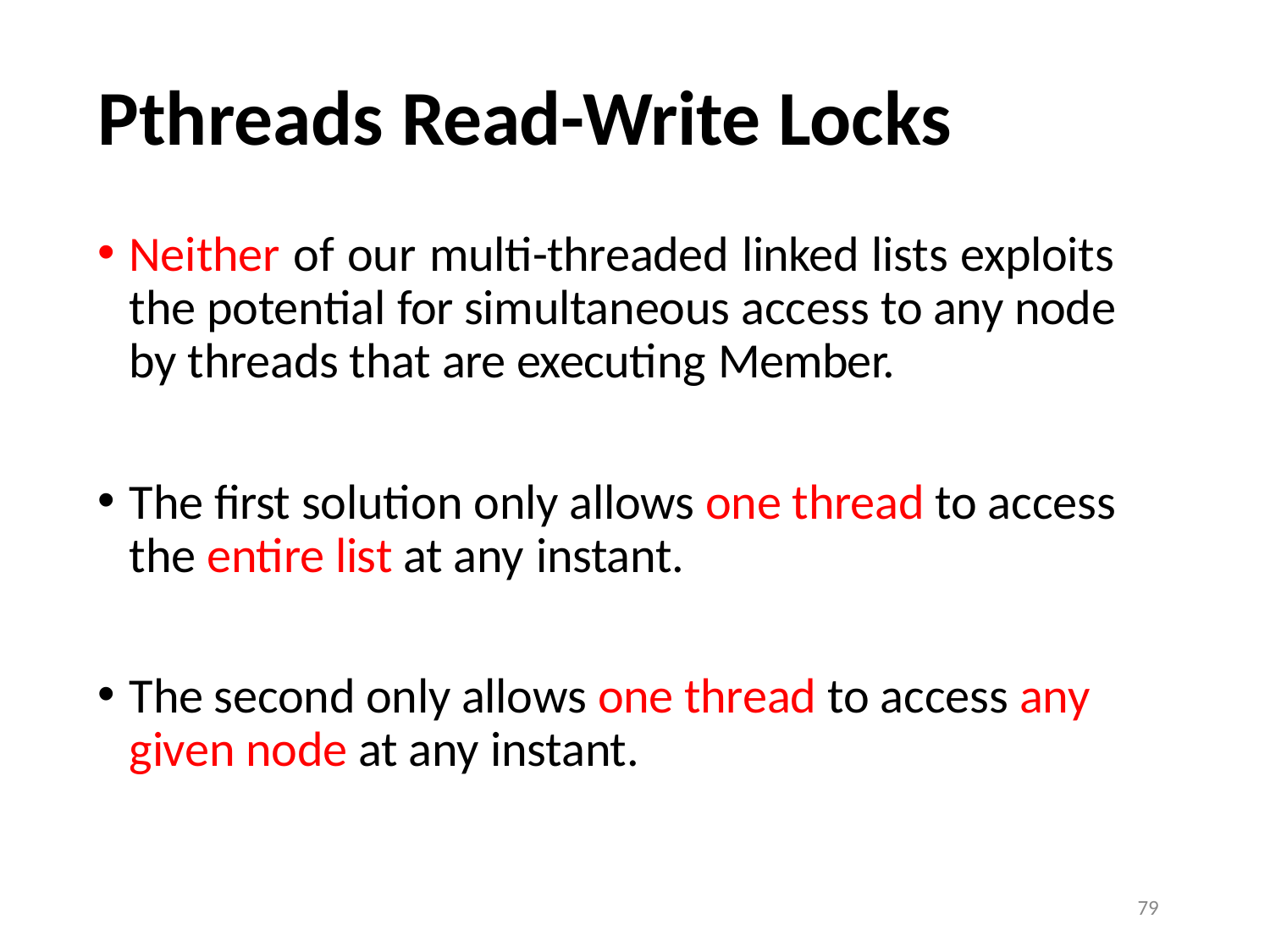

# Pthreads Read-Write Locks
Neither of our multi-threaded linked lists exploits  the potential for simultaneous access to any node  by threads that are executing Member.

The first solution only allows one thread to access  the entire list at any instant.

The second only allows one thread to access any  given node at any instant.
79